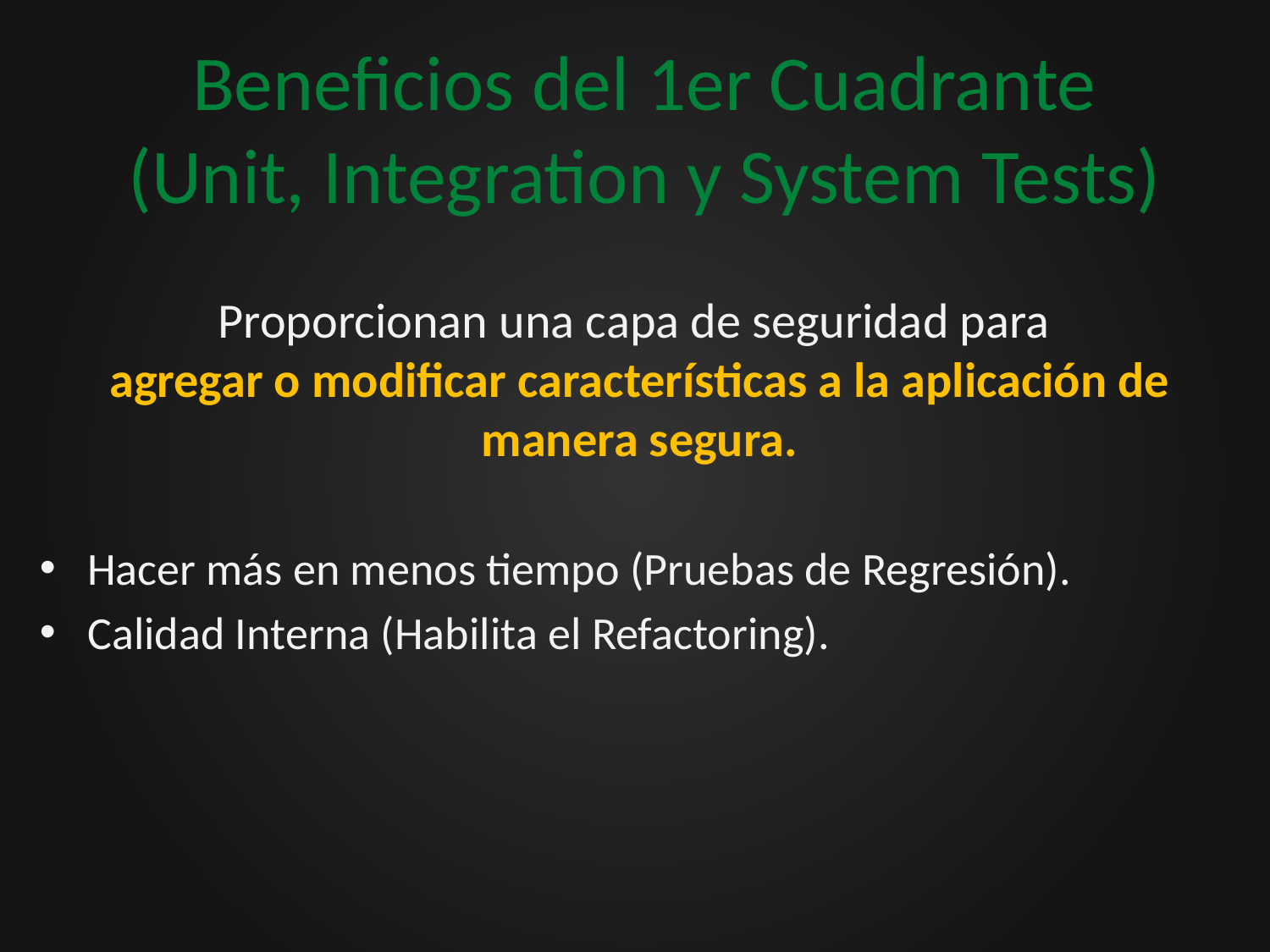

# Beneficios del 1er Cuadrante (Unit, Integration y System Tests)
Proporcionan una capa de seguridad para
agregar o modificar características a la aplicación de manera segura.

Hacer más en menos tiempo (Pruebas de Regresión).
Calidad Interna (Habilita el Refactoring).